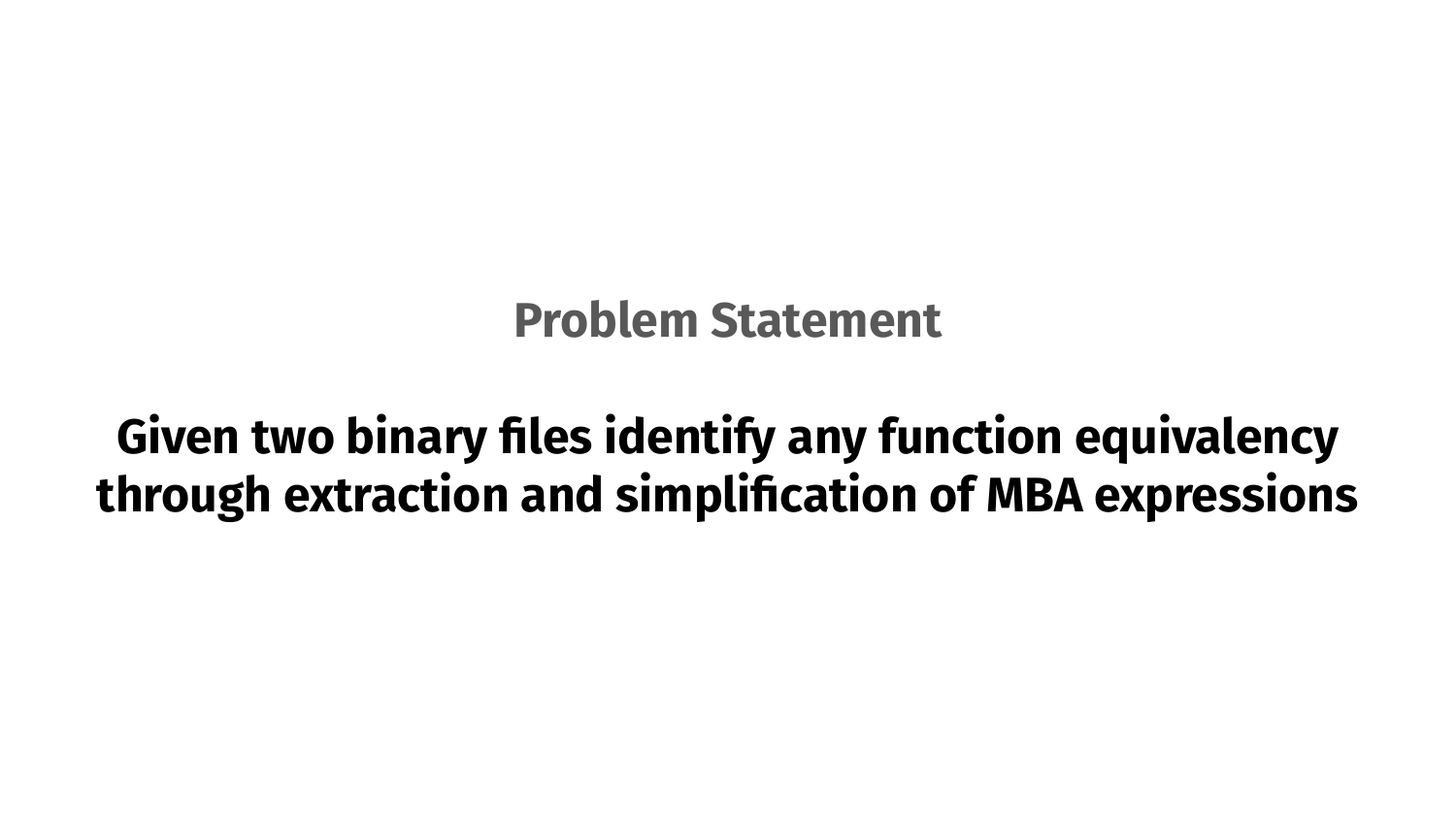

# Problem Statement
Given two binary files identify any function equivalency through extraction and simplification of MBA expressions